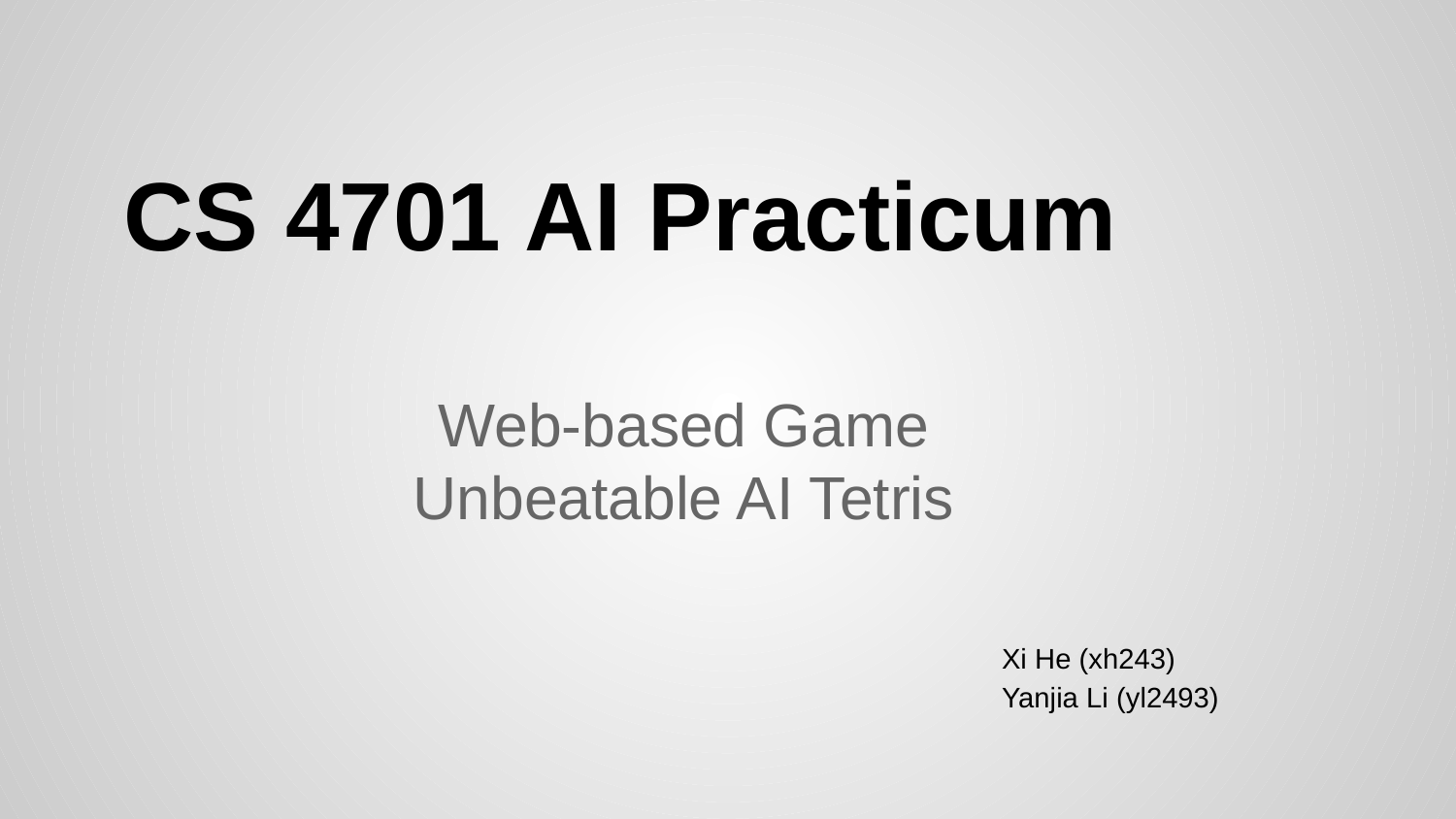

# CS 4701 AI Practicum
Web-based Game
Unbeatable AI Tetris
Xi He (xh243)
Yanjia Li (yl2493)